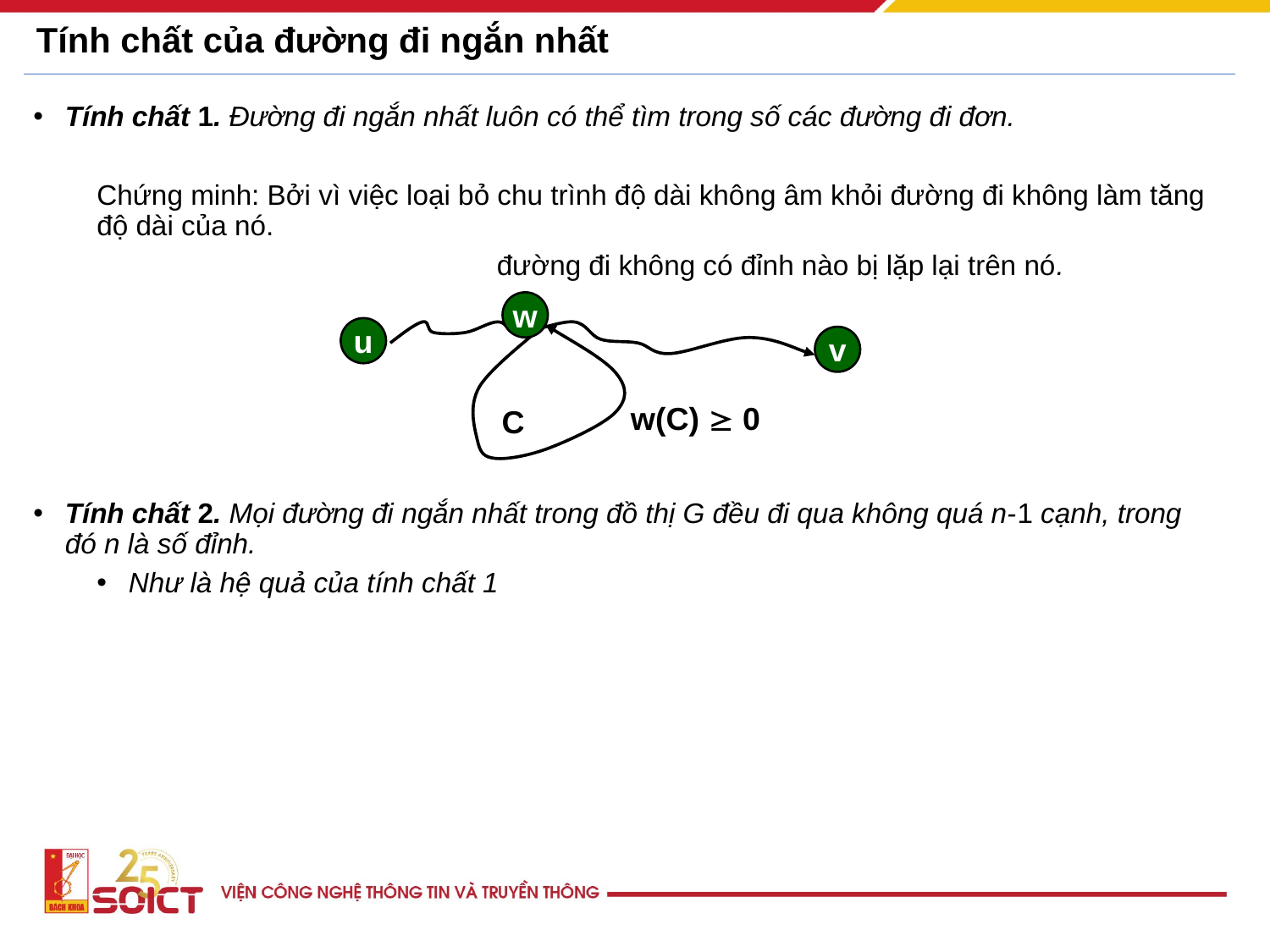

# Tính chất của đường đi ngắn nhất
Tính chất 1. Đường đi ngắn nhất luôn có thể tìm trong số các đường đi đơn.

Chứng minh: Bởi vì việc loại bỏ chu trình độ dài không âm khỏi đường đi không làm tăng độ dài của nó.

Tính chất 2. Mọi đường đi ngắn nhất trong đồ thị G đều đi qua không quá n-1 cạnh, trong đó n là số đỉnh.
Như là hệ quả của tính chất 1
đường đi không có đỉnh nào bị lặp lại trên nó.
w
u

v
w(C) ≥ 0
C